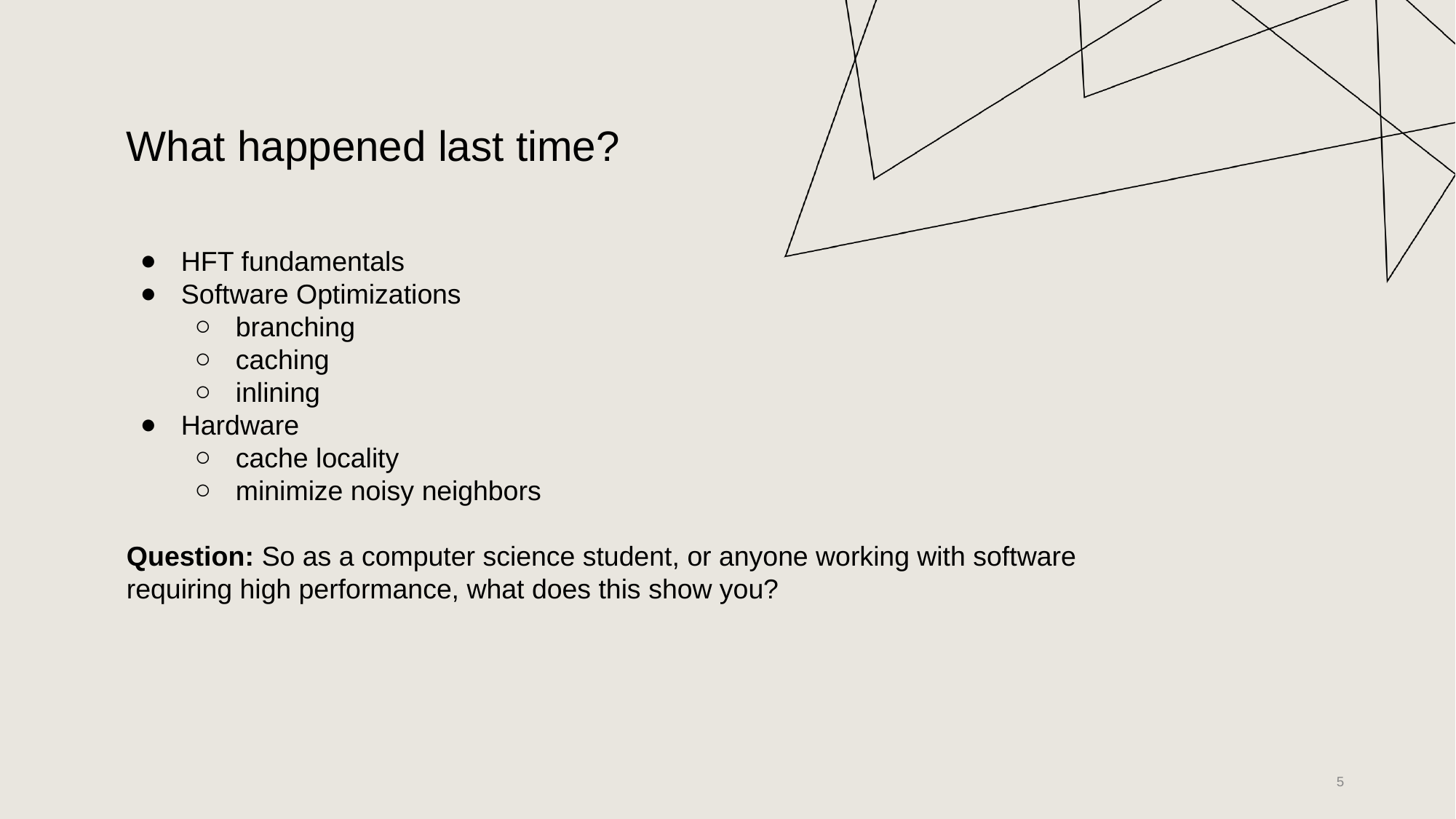

What happened last time?
HFT fundamentals
Software Optimizations
branching
caching
inlining
Hardware
cache locality
minimize noisy neighbors

Question: So as a computer science student, or anyone working with software requiring high performance, what does this show you?

5